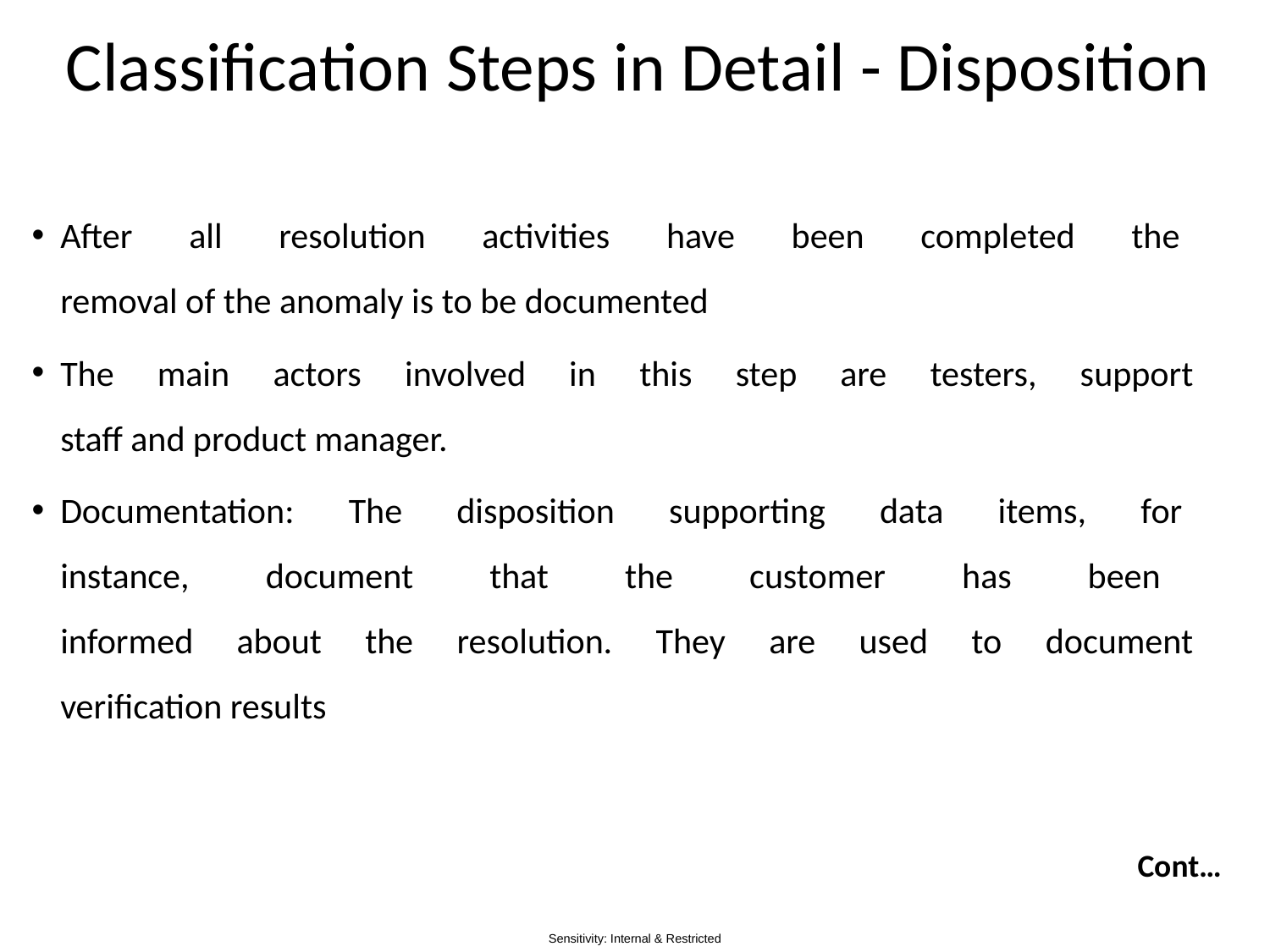

# Classification Steps in Detail - Disposition
After all resolution activities have been completed the
removal of the anomaly is to be documented
The main actors involved in this step are testers, support
staff and product manager.
Documentation: The disposition supporting data items, for
instance, document that the customer has been
informed about the resolution. They are used to document
verification results
Cont…